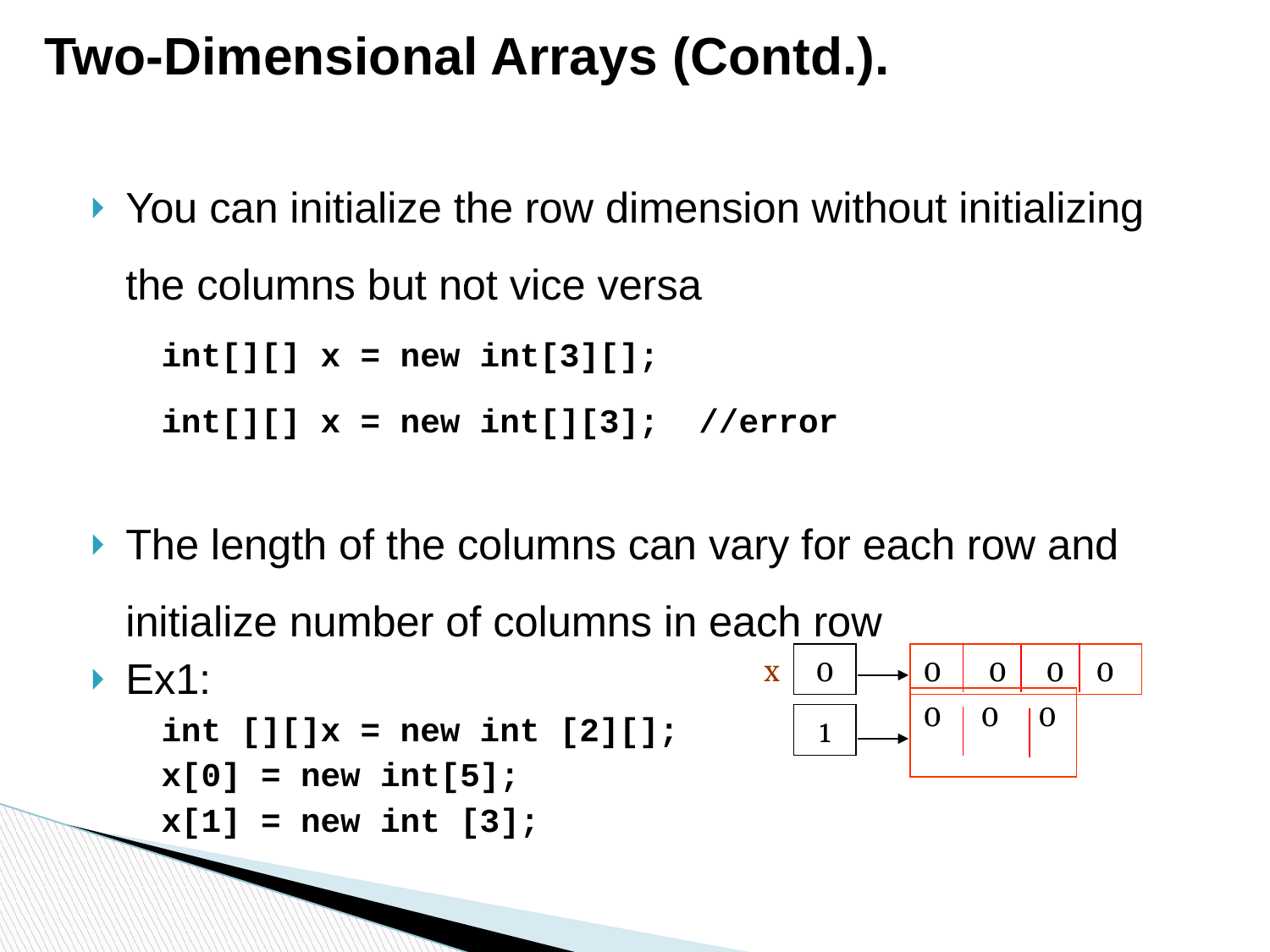

# Two-Dimensional Arrays (Contd.).
You can initialize the row dimension without initializing the columns but not vice versa
int[][] x = new int[3][];
int[][] x = new int[][3];  //error

The length of the columns can vary for each row and initialize number of columns in each row
Ex1:
int [][]x = new int [2][];
x[0] = new int[5];
x[1] = new int [3];
x
0
0      0     0    0
1
0     0     0